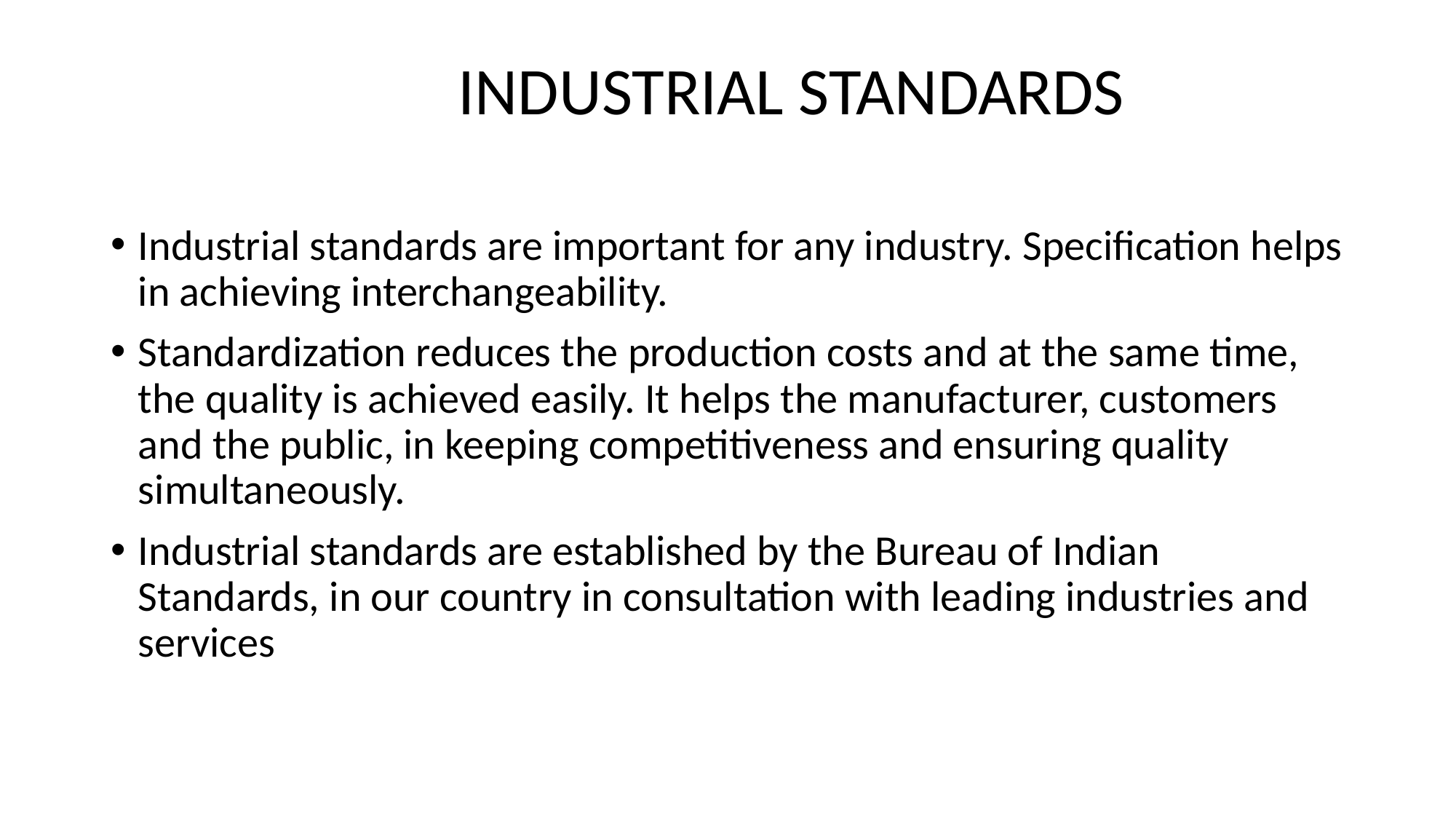

# INDUSTRIAL STANDARDS
Industrial standards are important for any industry. Specification helps in achieving interchangeability.
Standardization reduces the production costs and at the same time, the quality is achieved easily. It helps the manufacturer, customers and the public, in keeping competitiveness and ensuring quality simultaneously.
Industrial standards are established by the Bureau of Indian Standards, in our country in consultation with leading industries and services